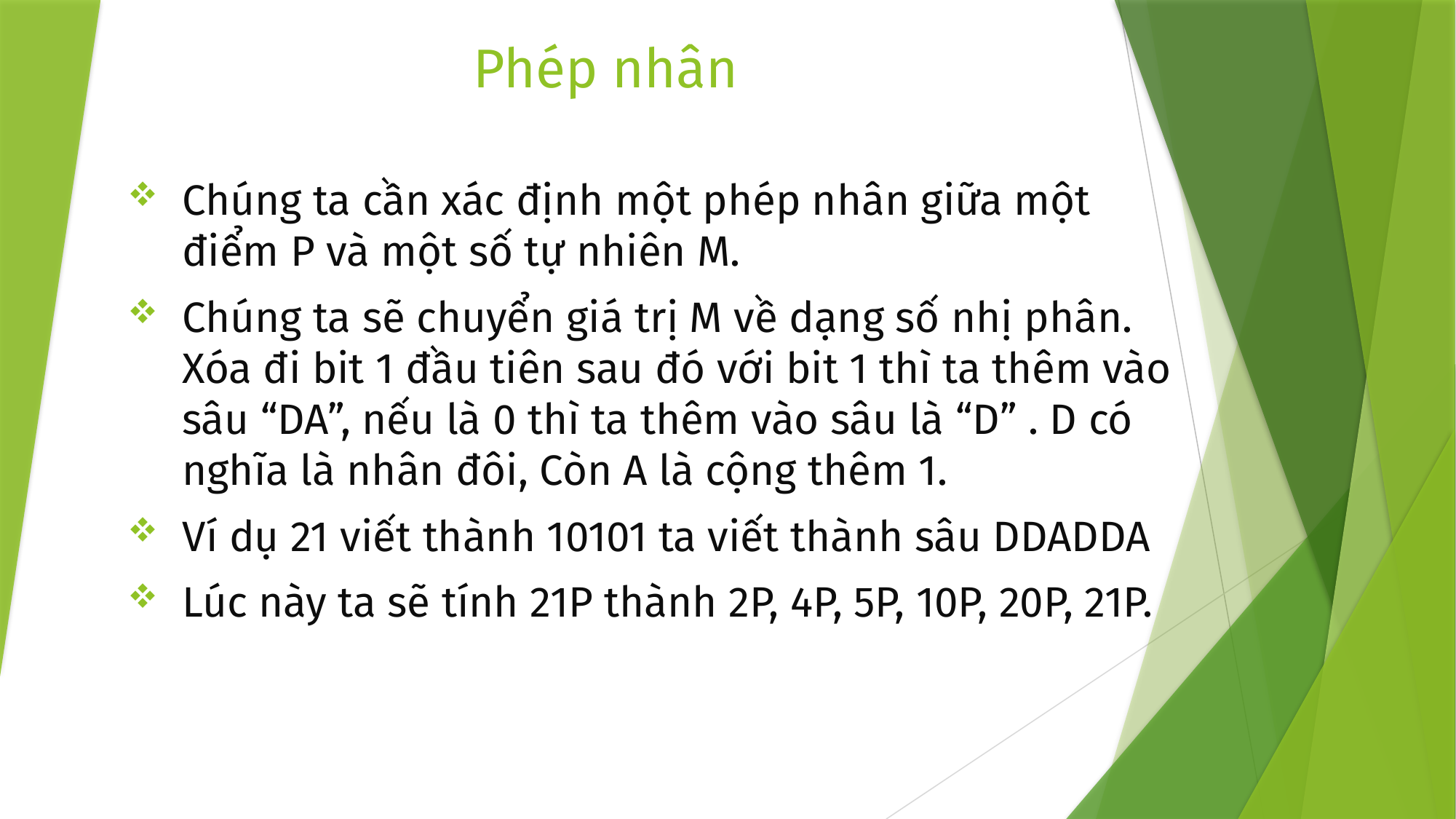

# Phép nhân
Chúng ta cần xác định một phép nhân giữa một điểm P và một số tự nhiên M.
Chúng ta sẽ chuyển giá trị M về dạng số nhị phân. Xóa đi bit 1 đầu tiên sau đó với bit 1 thì ta thêm vào sâu “DA”, nếu là 0 thì ta thêm vào sâu là “D” . D có nghĩa là nhân đôi, Còn A là cộng thêm 1.
Ví dụ 21 viết thành 10101 ta viết thành sâu DDADDA
Lúc này ta sẽ tính 21P thành 2P, 4P, 5P, 10P, 20P, 21P.